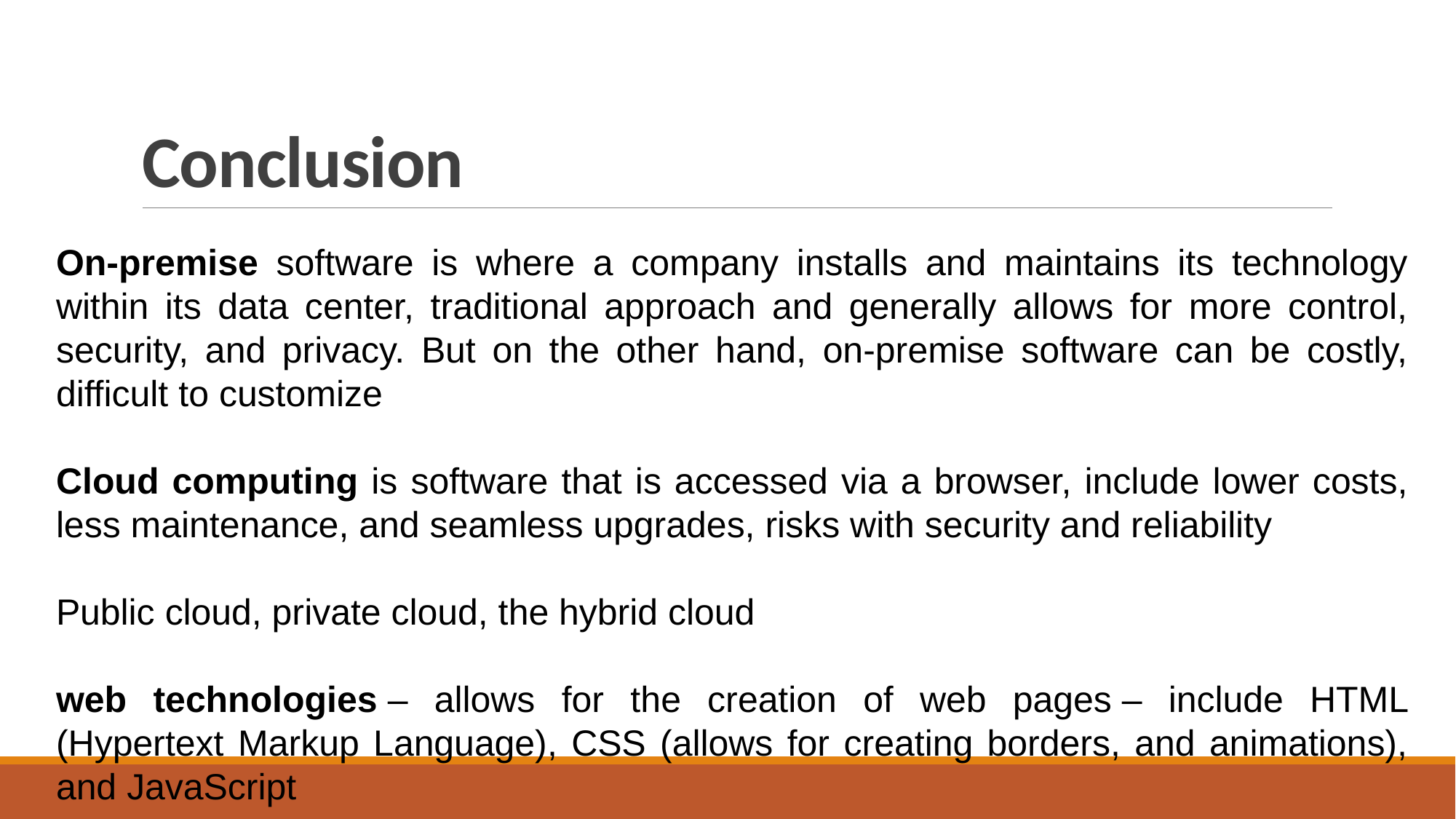

# Conclusion
On-premise software is where a company installs and maintains its technology within its data center, traditional approach and generally allows for more control, security, and privacy. But on the other hand, on-premise software can be costly, difficult to customize

Cloud computing is software that is accessed via a browser, include lower costs, less maintenance, and seamless upgrades, risks with security and reliability

Public cloud, private cloud, the hybrid cloud

web technologies – allows for the creation of web pages – include HTML (Hypertext Markup Language), CSS (allows for creating borders, and animations), and JavaScript